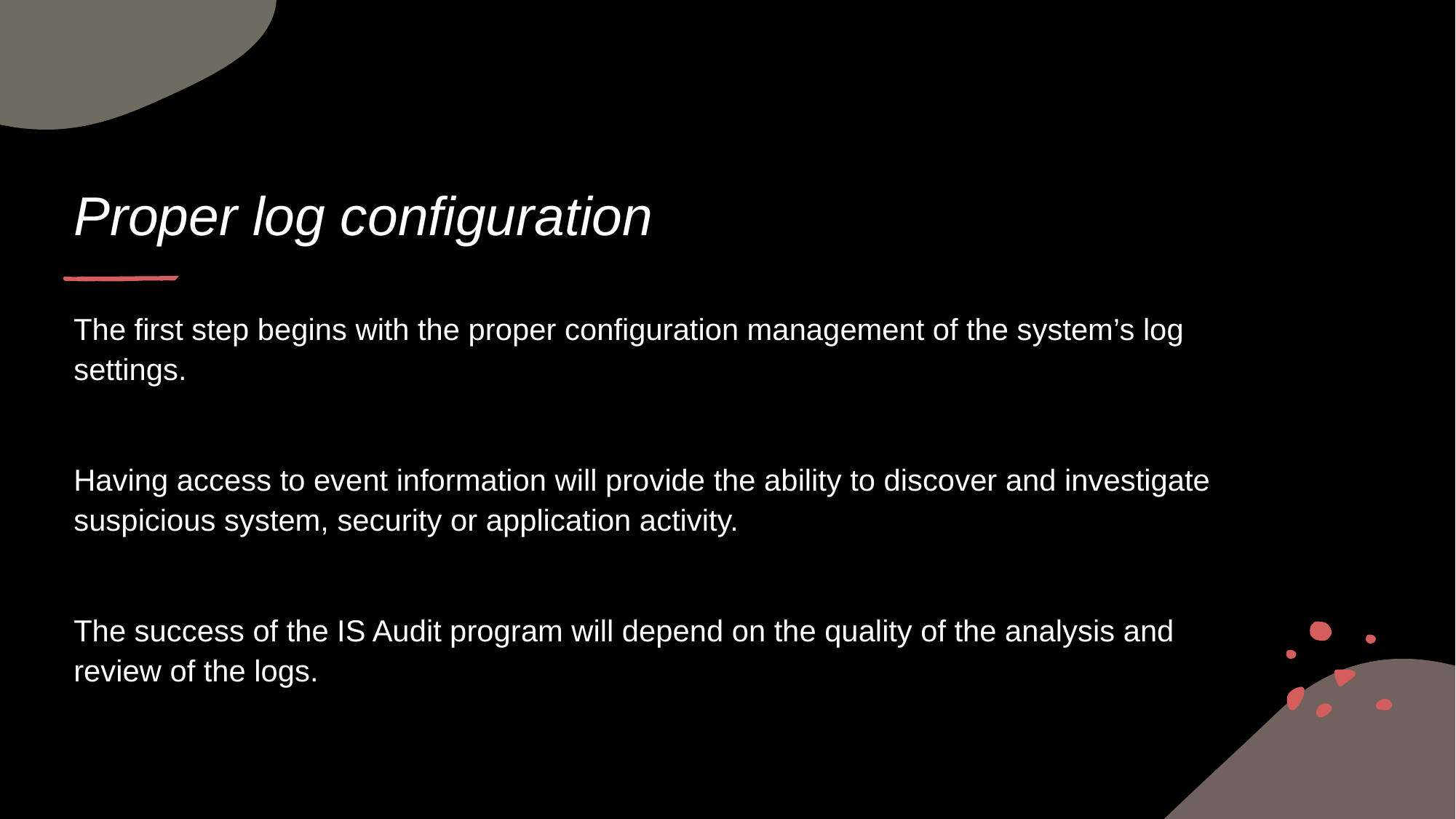

# Proper log configuration
The first step begins with the proper configuration management of the system’s log settings.

Having access to event information will provide the ability to discover and investigate suspicious system, security or application activity.

The success of the IS Audit program will depend on the quality of the analysis and review of the logs.